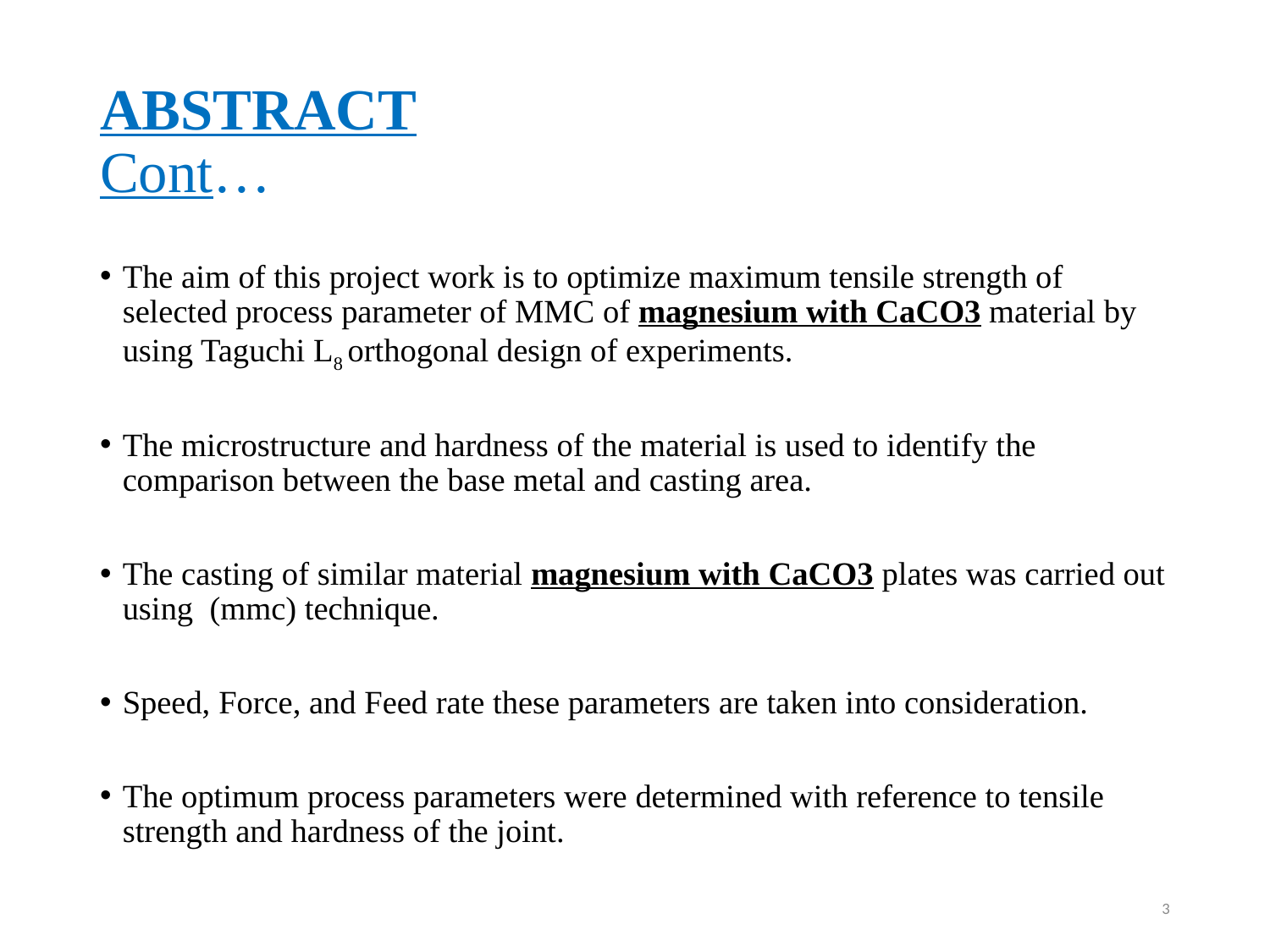

# ABSTRACT Cont…
The aim of this project work is to optimize maximum tensile strength of selected process parameter of MMC of magnesium with CaCO3 material by using Taguchi L8 orthogonal design of experiments.

The microstructure and hardness of the material is used to identify the comparison between the base metal and casting area.

The casting of similar material magnesium with CaCO3 plates was carried out using  (mmc) technique.

Speed, Force, and Feed rate these parameters are taken into consideration.

The optimum process parameters were determined with reference to tensile strength and hardness of the joint.

3